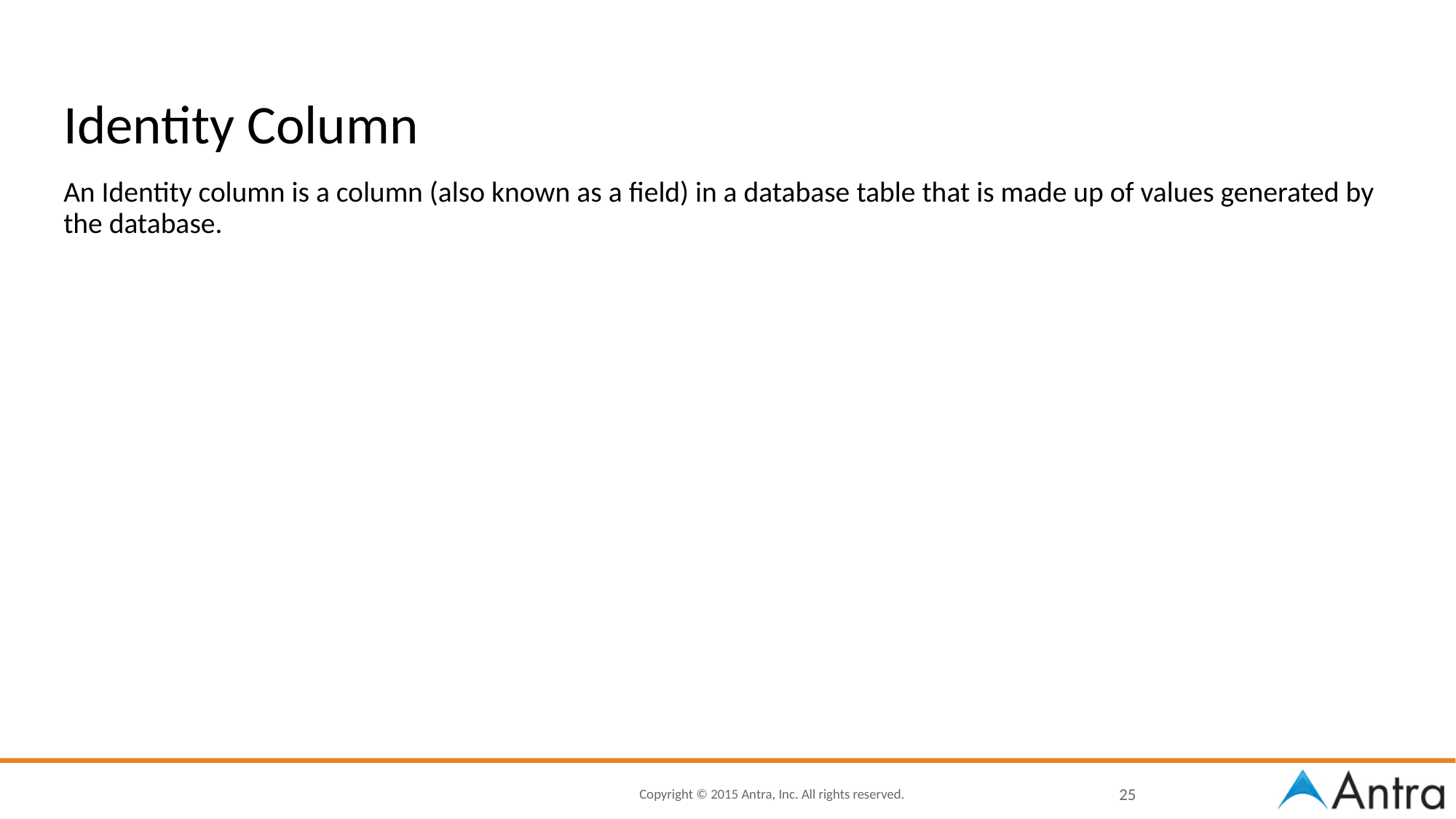

# Identity Column
An Identity column is a column (also known as a field) in a database table that is made up of values generated by the database.
25